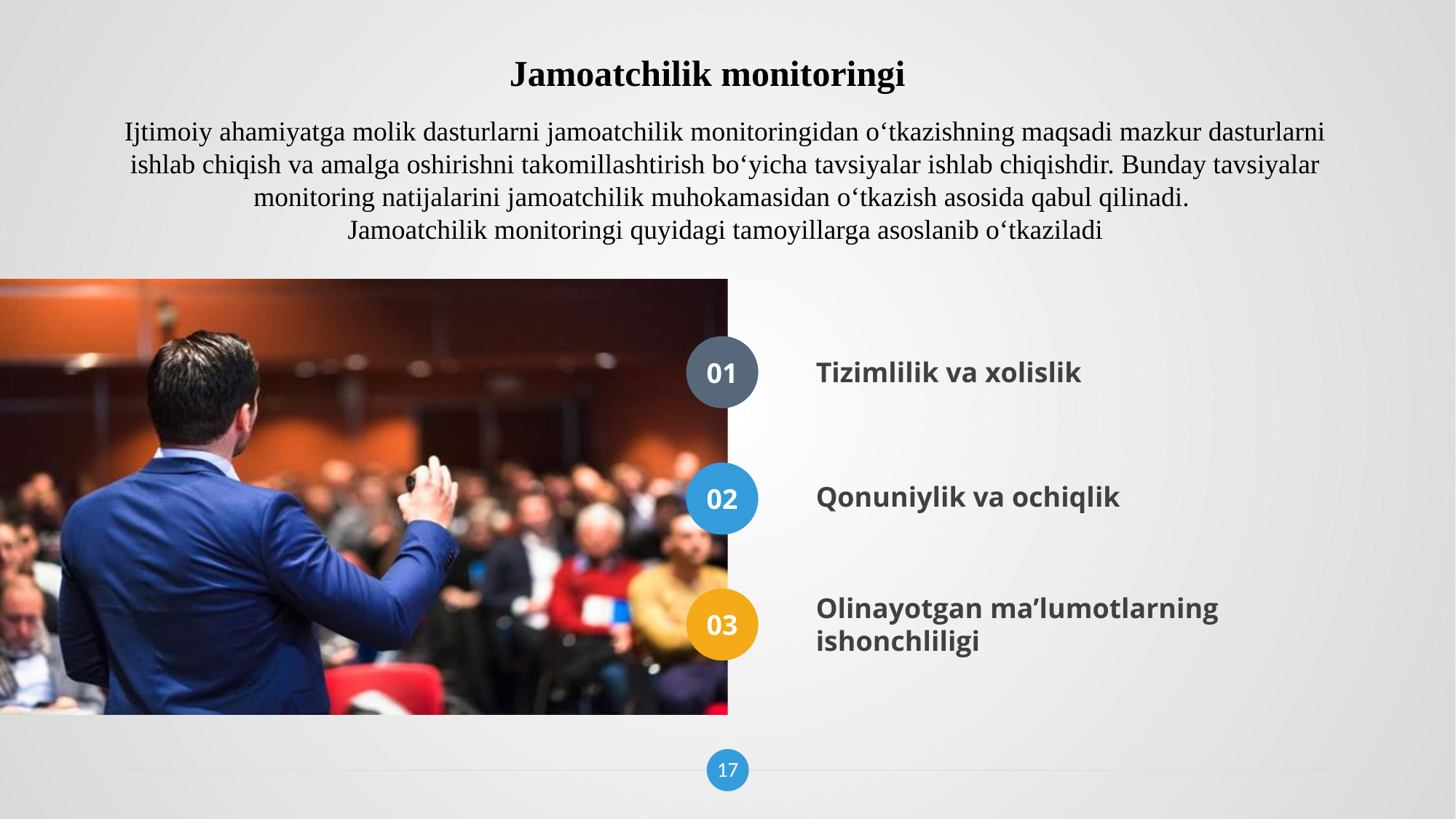

# Jamoatchilik monitoringi
Ijtimoiy ahamiyatga molik dasturlarni jamoatchilik monitoringidan o‘tkazishning maqsadi mazkur dasturlarni ishlab chiqish va amalga oshirishni takomillashtirish bo‘yicha tavsiyalar ishlab chiqishdir. Bunday tavsiyalar monitoring natijalarini jamoatchilik muhokamasidan o‘tkazish asosida qabul qilinadi.
Jamoatchilik monitoringi quyidagi tamoyillarga asoslanib o‘tkaziladi

01
Tizimlilik va xolislik
02
Qonuniylik va ochiqlik
Olinayotgan ma’lumotlarning ishonchliligi
03
17